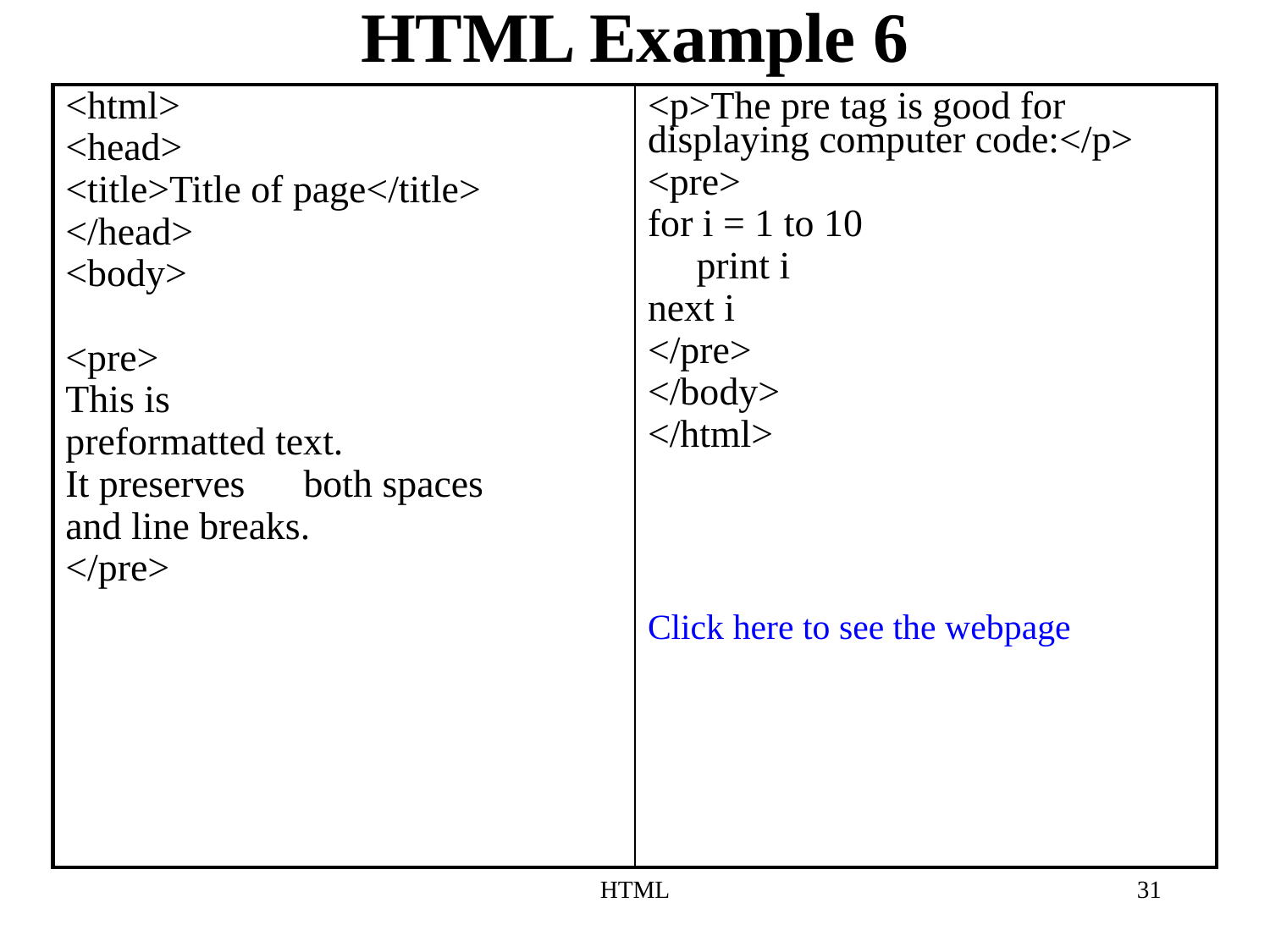

# HTML Example 6
| <html> <head> <title>Title of page</title> </head> <body> <pre> This is preformatted text. It preserves both spaces and line breaks. </pre> | <p>The pre tag is good for displaying computer code:</p> <pre> for i = 1 to 10 print i next i </pre> </body> </html> Click here to see the webpage |
| --- | --- |
HTML
31